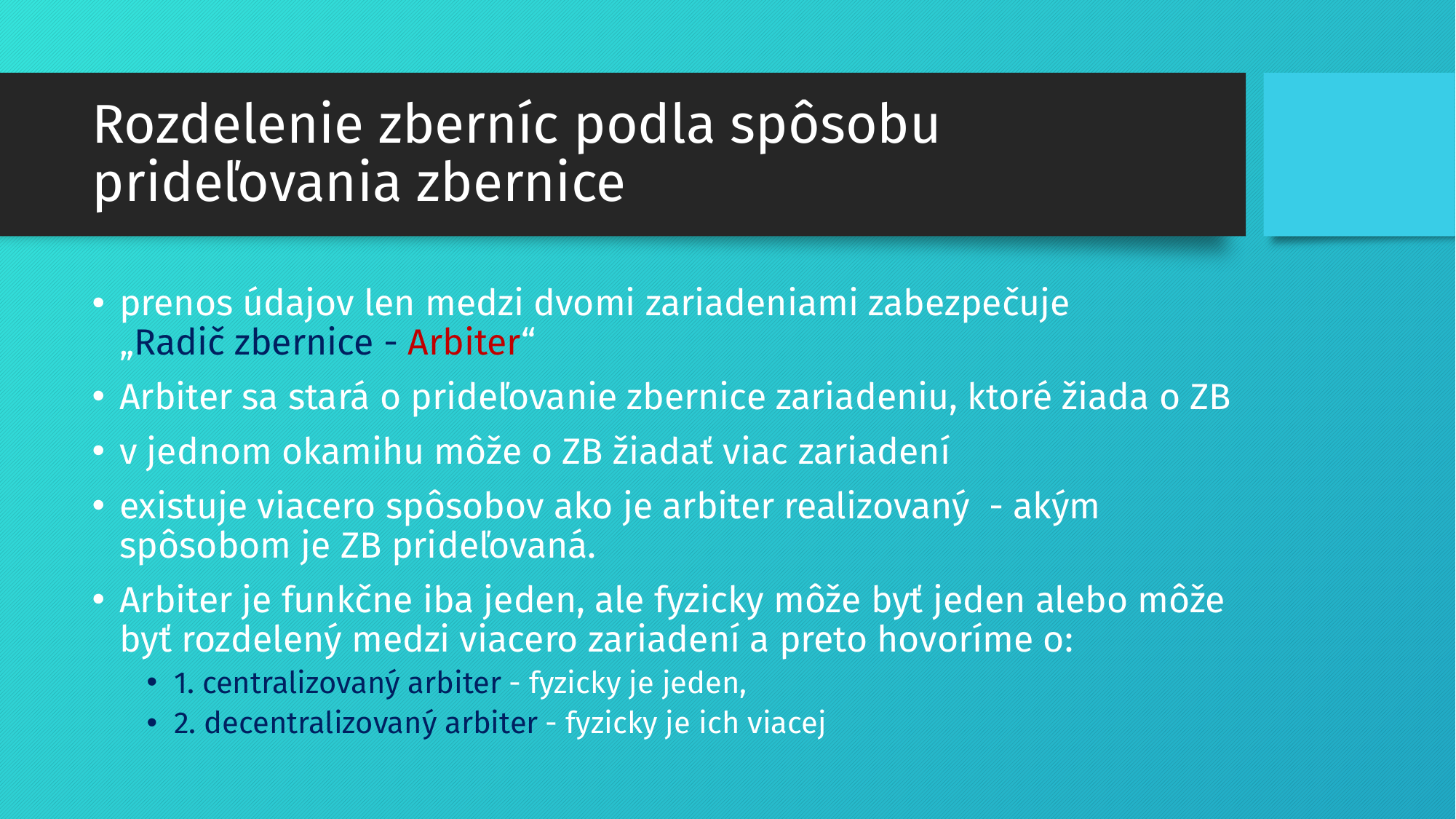

# Rozdelenie zberníc podla spôsobu prideľovania zbernice
prenos údajov len medzi dvomi zariadeniami zabezpečuje                „Radič zbernice - Arbiter“
Arbiter sa stará o prideľovanie zbernice zariadeniu, ktoré žiada o ZB
v jednom okamihu môže o ZB žiadať viac zariadení
existuje viacero spôsobov ako je arbiter realizovaný  - akým spôsobom je ZB prideľovaná.
Arbiter je funkčne iba jeden, ale fyzicky môže byť jeden alebo môže byť rozdelený medzi viacero zariadení a preto hovoríme o:
1. centralizovaný arbiter - fyzicky je jeden,
2. decentralizovaný arbiter - fyzicky je ich viacej